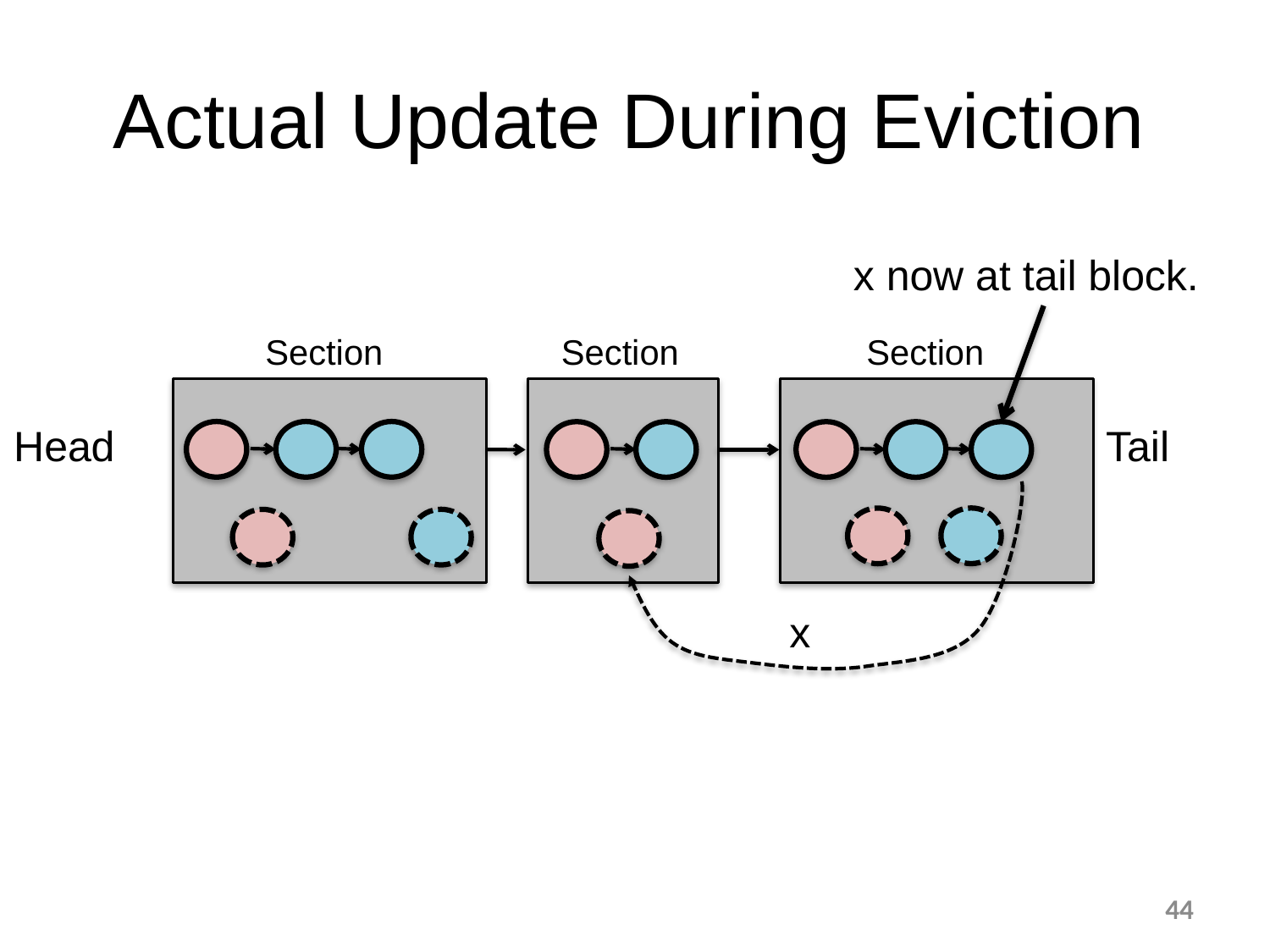

# Actual Update During Eviction
x now at tail block.
Section
Section
Section

Tail
Head

x

44